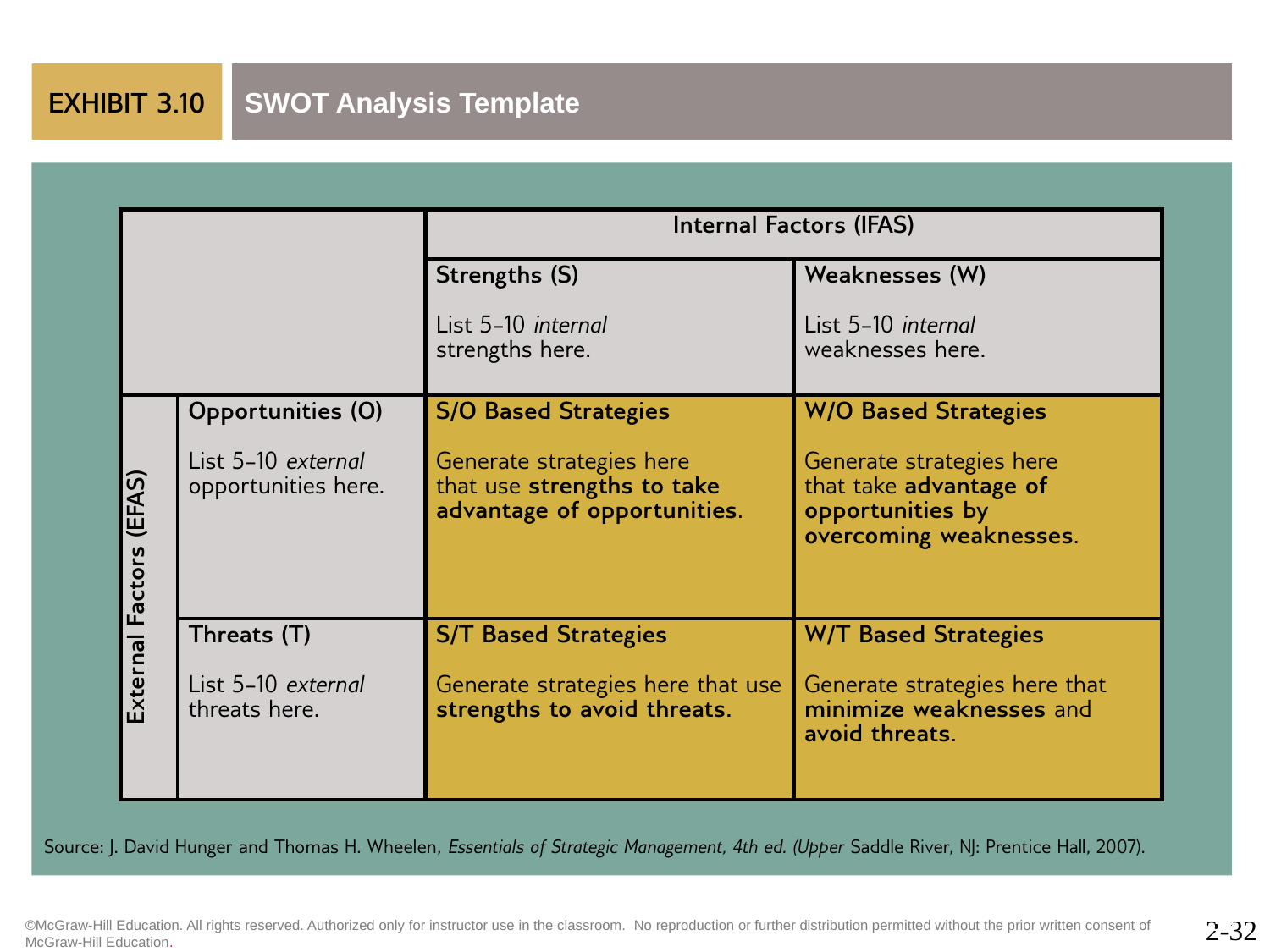

# SWOT Analysis Template
EXHIBIT 3.10

|  |  | Internal Factors (IFAS) |  |
| --- | --- | --- | --- |
|  |  | Strengths (S) List 5–10 internal strengths here. | Weaknesses (W) List 5–10 internal weaknesses here. |
| External Factors (EFAS) | Opportunities (O) List 5–10 external opportunities here. | S/O Based Strategies Generate strategies here that use strengths to take advantage of opportunities. | W/O Based Strategies Generate strategies here that take advantage of opportunities by overcoming weaknesses. |
|  | Threats (T) List 5–10 external threats here. | S/T Based Strategies Generate strategies here that use strengths to avoid threats. | W/T Based Strategies Generate strategies here that minimize weaknesses and avoid threats. |
Source: J. David Hunger and Thomas H. Wheelen, Essentials of Strategic Management, 4th ed. (Upper Saddle River, NJ: Prentice Hall, 2007).
32
2-32
©McGraw-Hill Education. All rights reserved. Authorized only for instructor use in the classroom.  No reproduction or further distribution permitted without the prior written consent of McGraw-Hill Education.